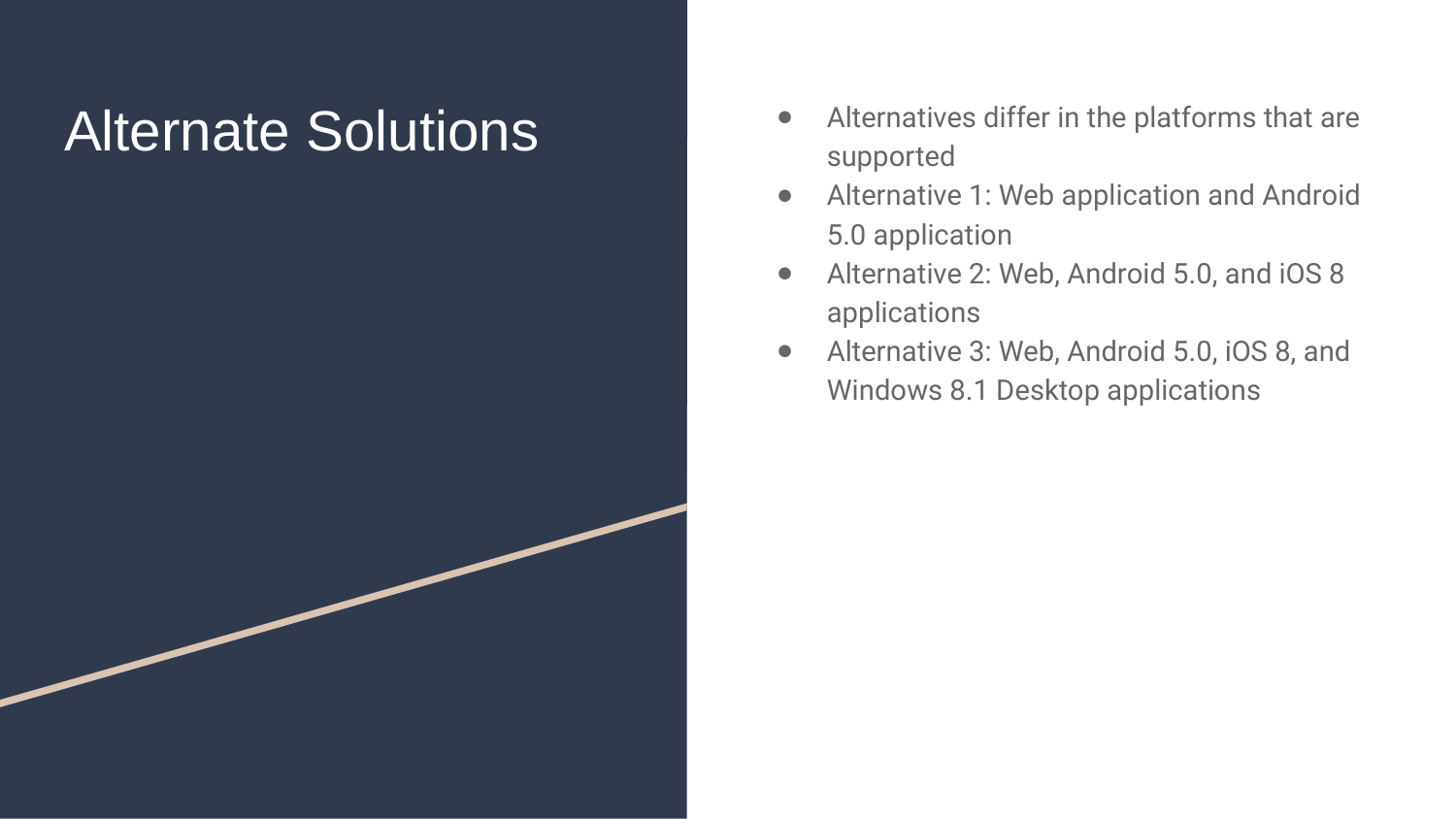

# Alternate Solutions

Alternatives differ in the platforms that are supported
Alternative 1: Web application and Android 5.0 application
Alternative 2: Web, Android 5.0, and iOS 8 applications
Alternative 3: Web, Android 5.0, iOS 8, and Windows 8.1 Desktop applications